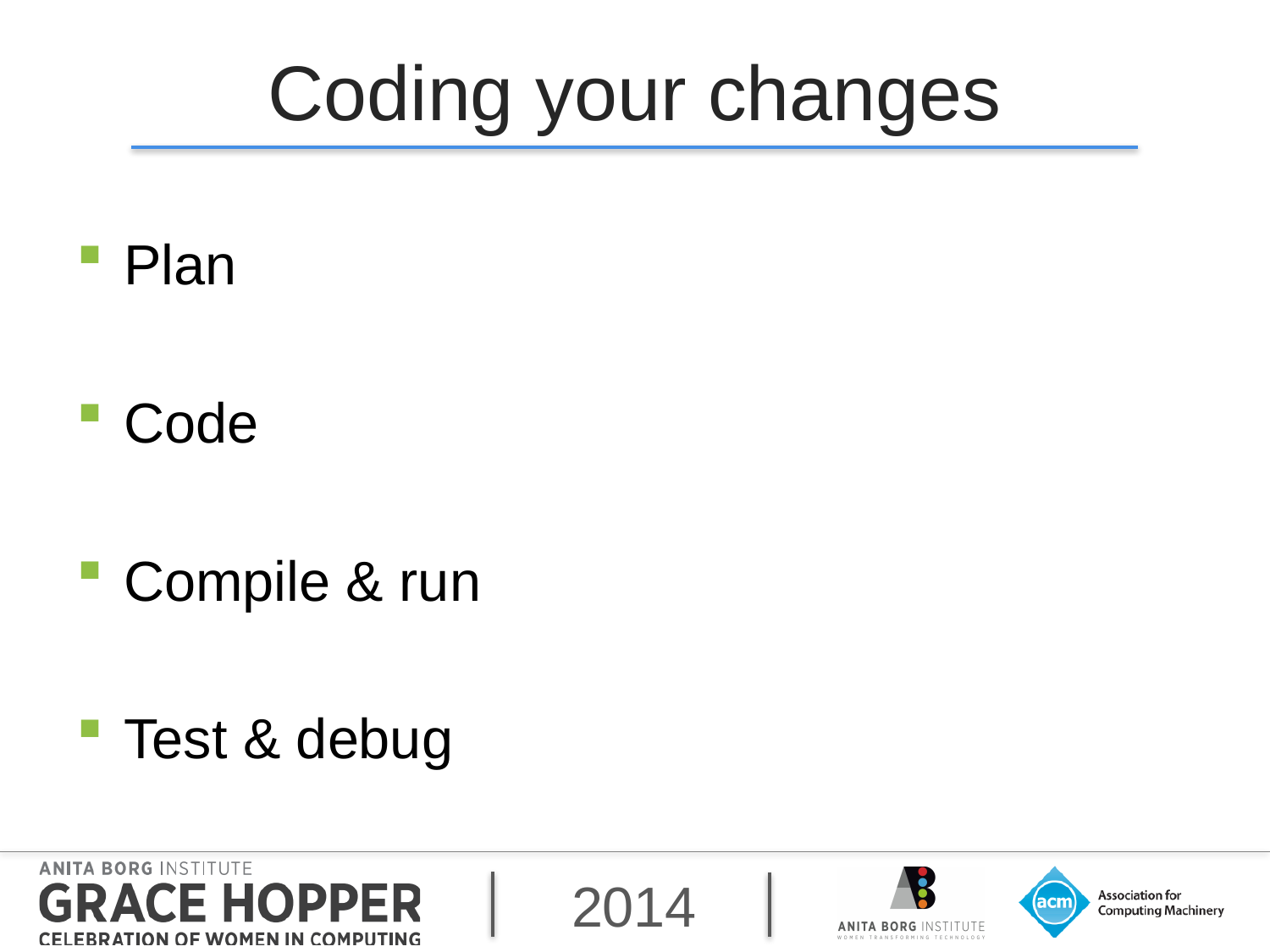

# Coding your changes
Plan

Code

Compile & run

Test & debug